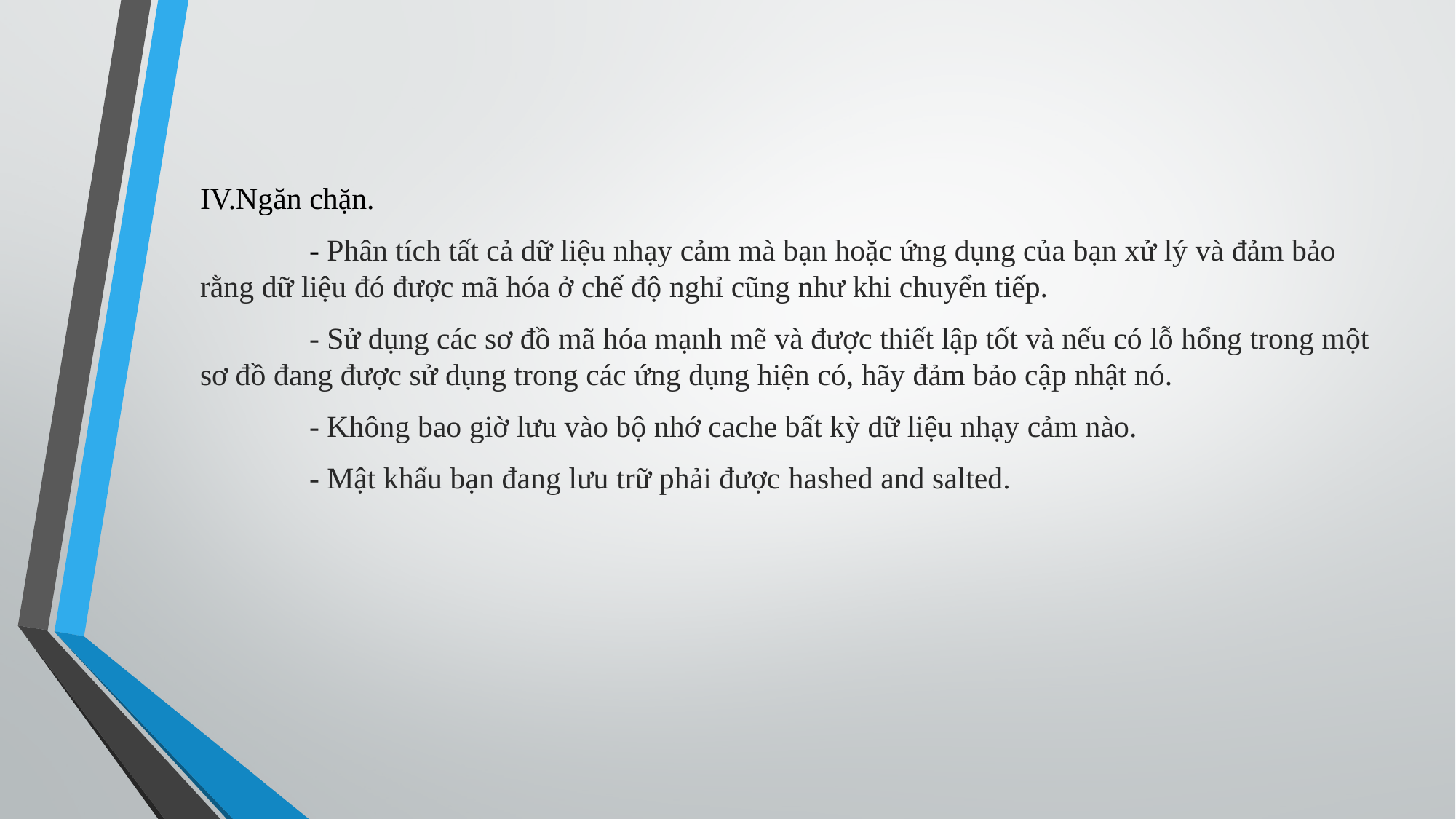

IV.Ngăn chặn.
	- Phân tích tất cả dữ liệu nhạy cảm mà bạn hoặc ứng dụng của bạn xử lý và đảm bảo rằng dữ liệu đó được mã hóa ở chế độ nghỉ cũng như khi chuyển tiếp.
	- Sử dụng các sơ đồ mã hóa mạnh mẽ và được thiết lập tốt và nếu có lỗ hổng trong một sơ đồ đang được sử dụng trong các ứng dụng hiện có, hãy đảm bảo cập nhật nó.
	- Không bao giờ lưu vào bộ nhớ cache bất kỳ dữ liệu nhạy cảm nào.
	- Mật khẩu bạn đang lưu trữ phải được hashed and salted.